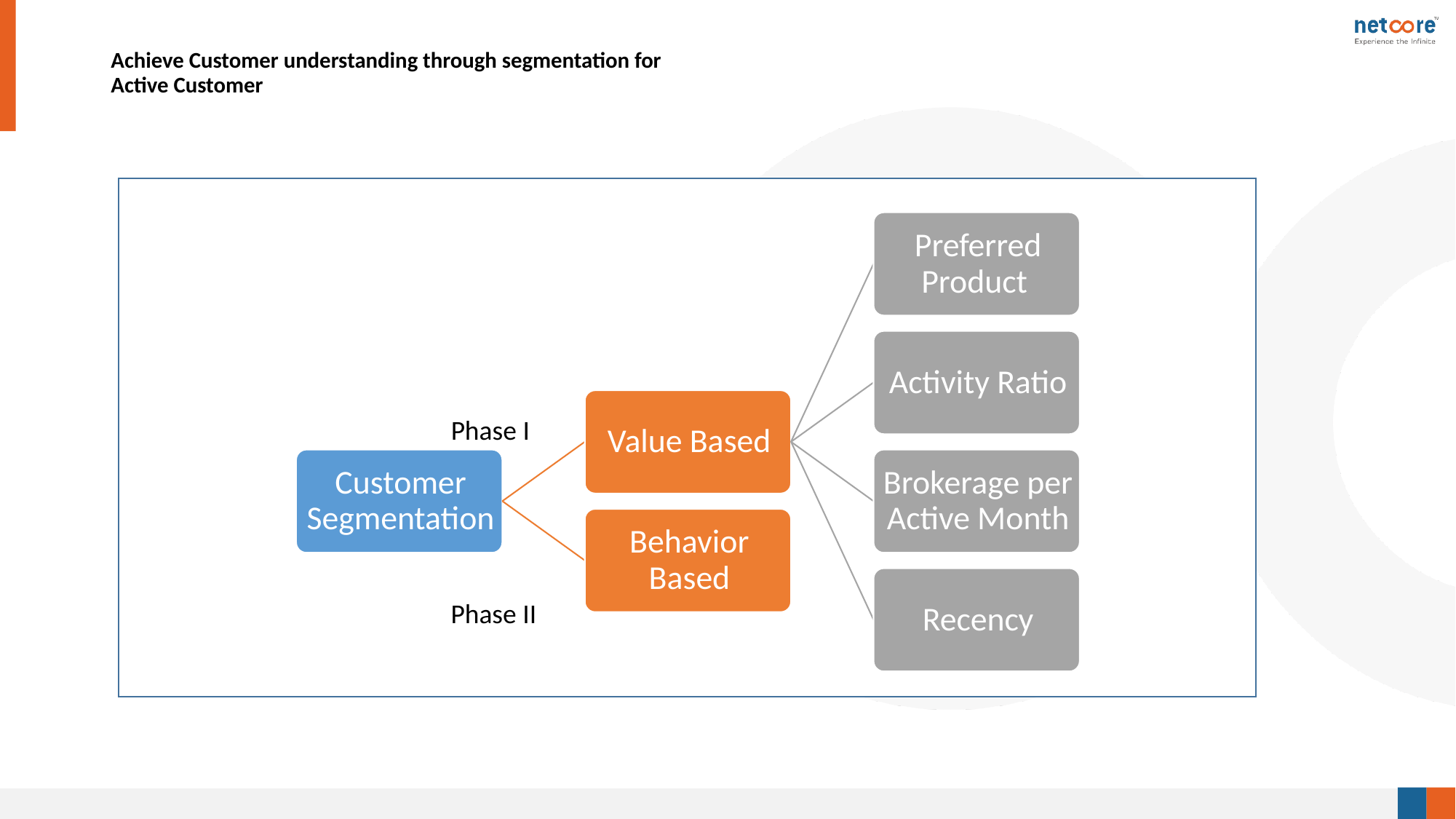

# Achieve Customer understanding through segmentation for Active Customer

Customer Segmentation

Value Based

Preferred Product

Activity Ratio

Brokerage per Active Month

Recency

Behavior Based
Phase I
Customer Segmentation
Phase II